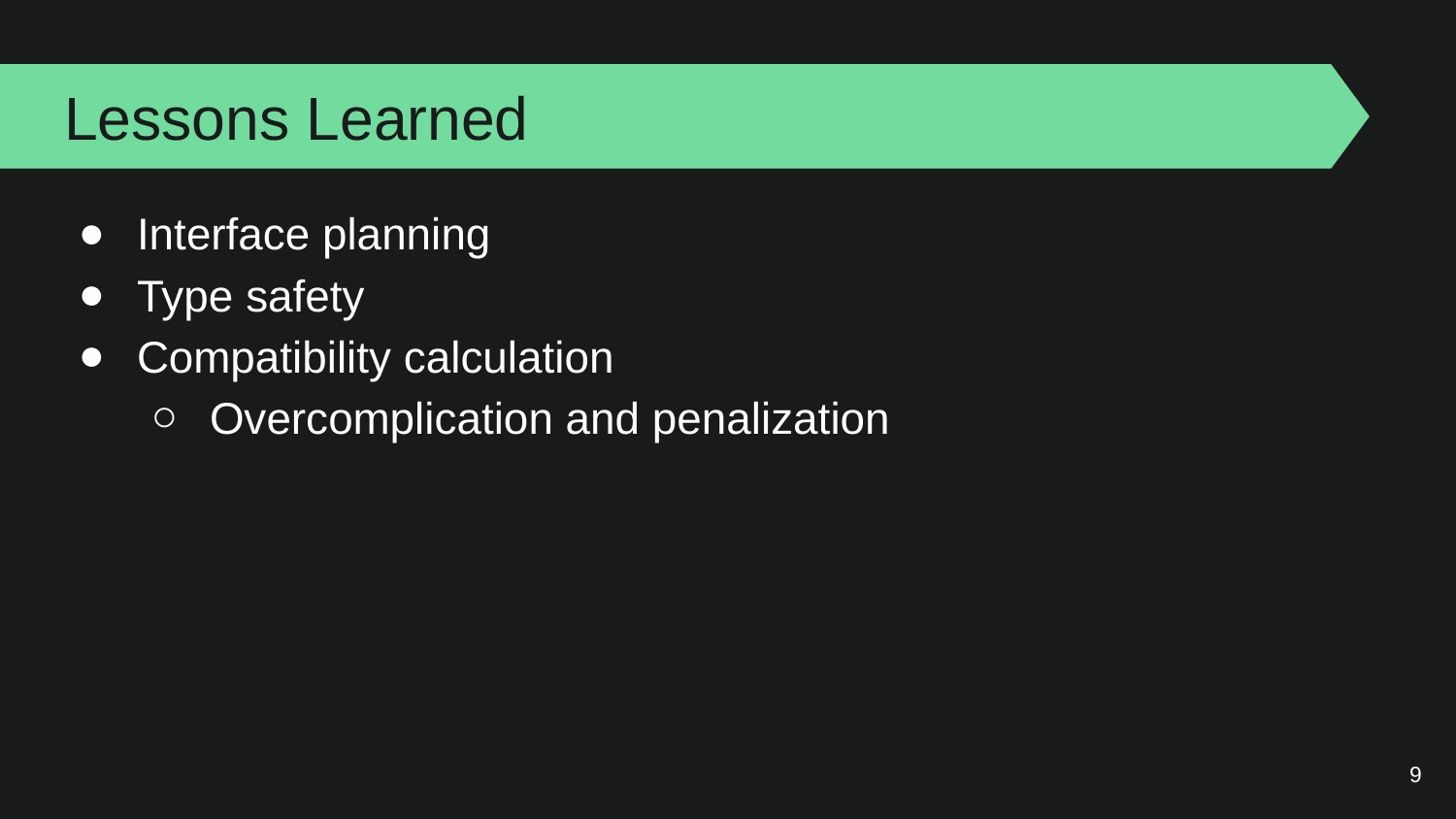

# Lessons Learned
Interface planning
Type safety
Compatibility calculation
Overcomplication and penalization
9